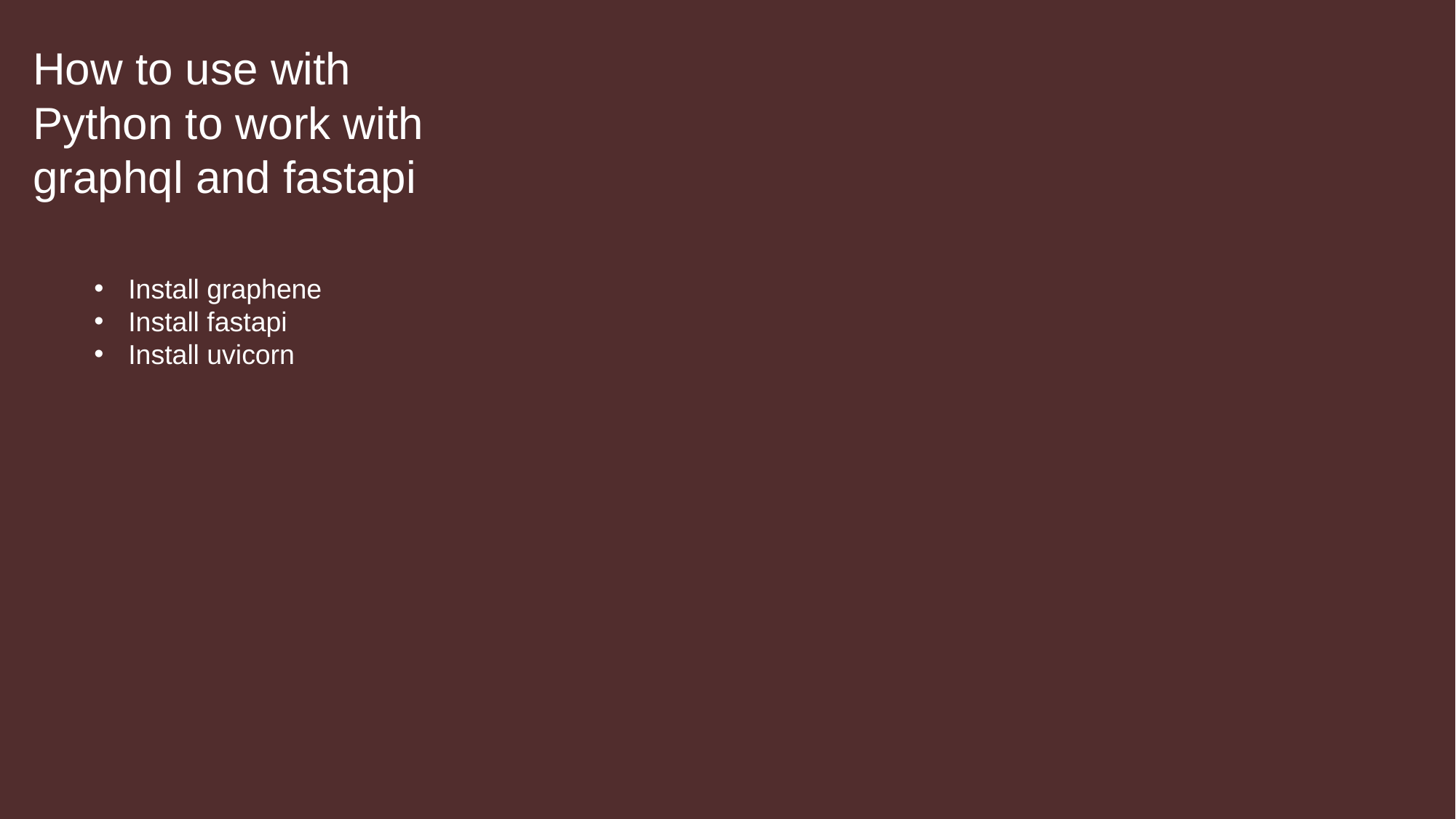

# How to use with Python to work with graphql and fastapi

Install graphene
Install fastapi
Install uvicorn